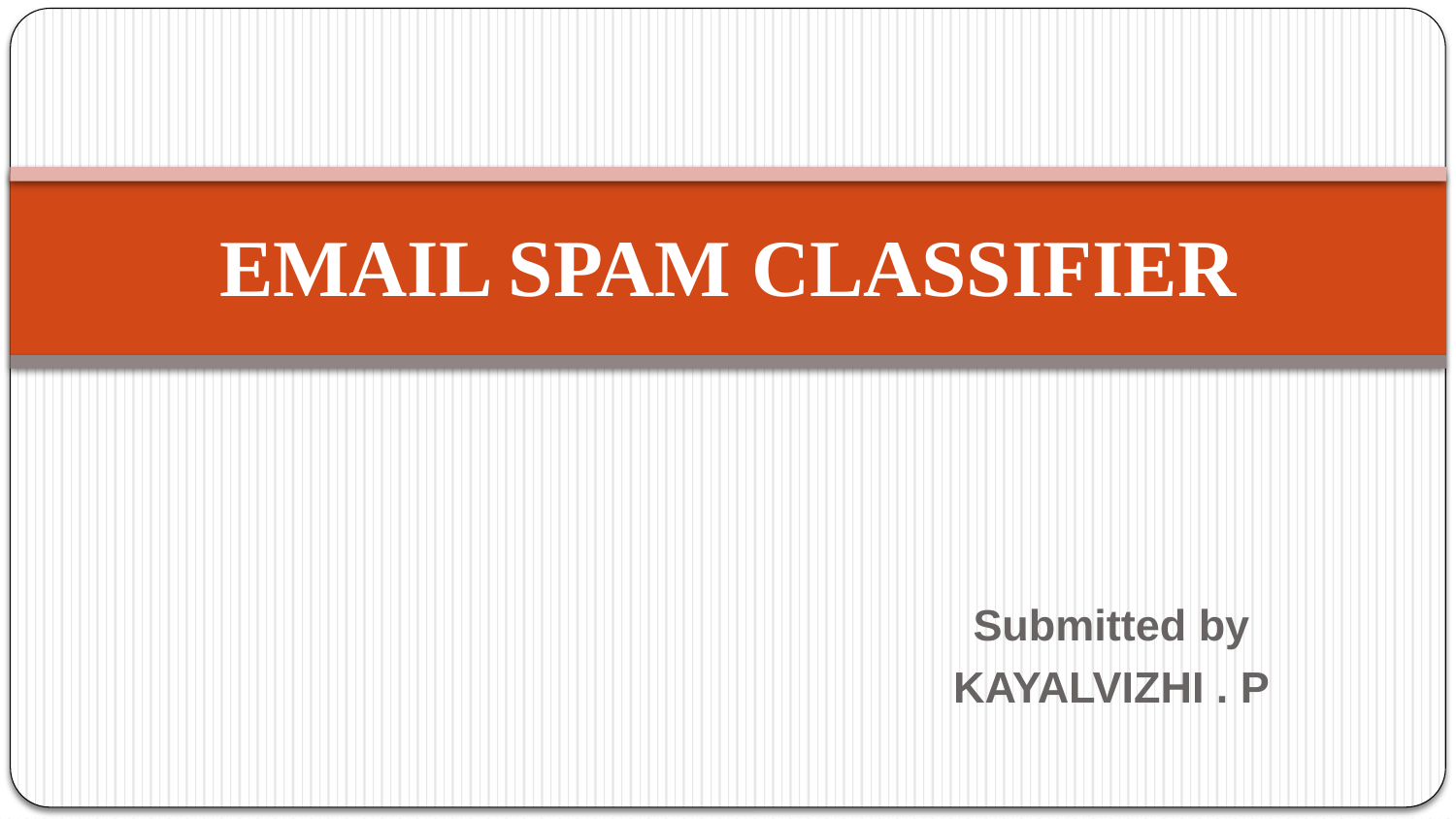

# EMAIL SPAM CLASSIFIER
Submitted by
KAYALVIZHI . P